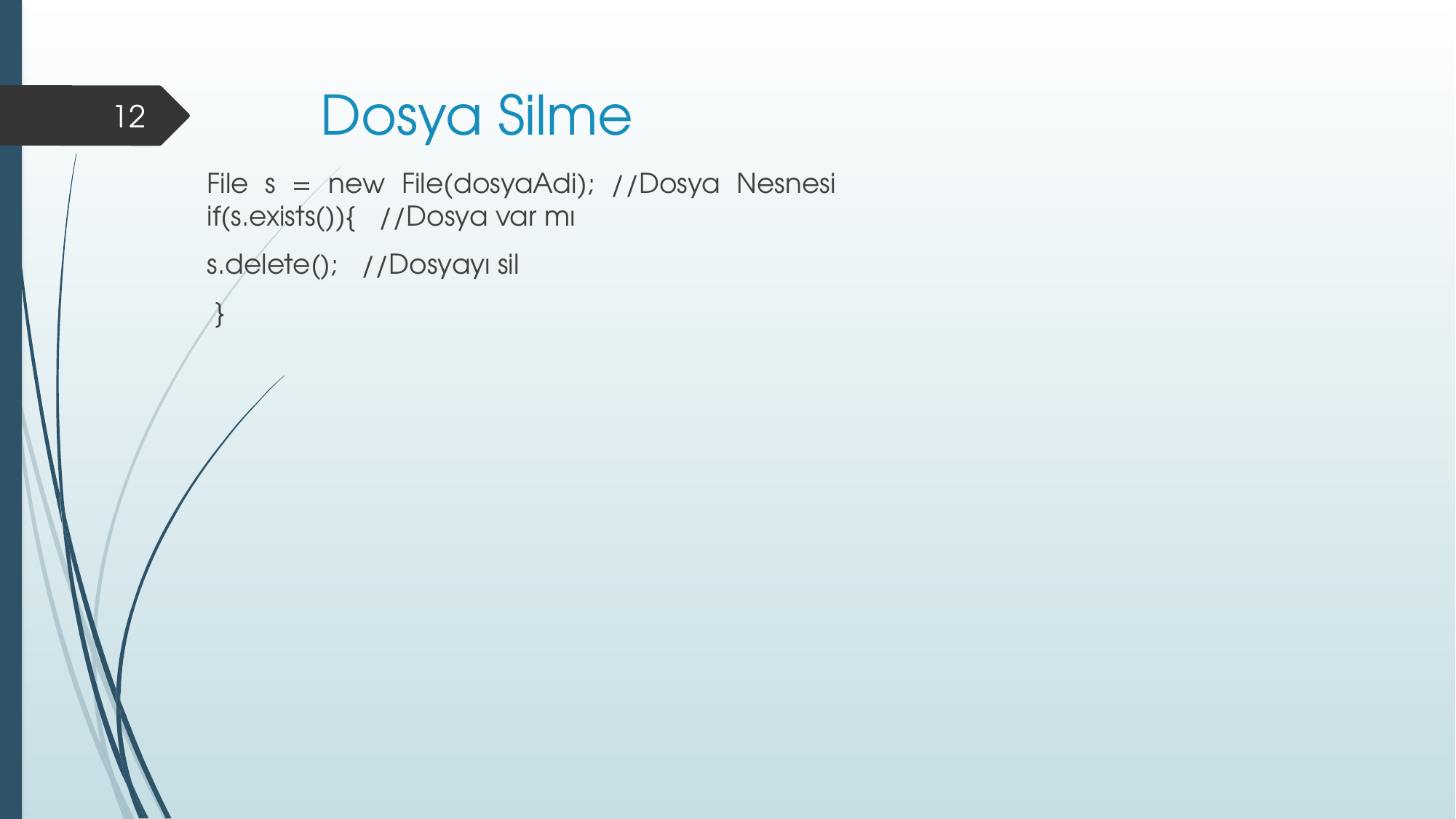

# Dosya Silme
12
File s = new File(dosyaAdi); //Dosya Nesnesi if(s.exists()){   //Dosya var mı
s.delete();   //Dosyayı sil
 }